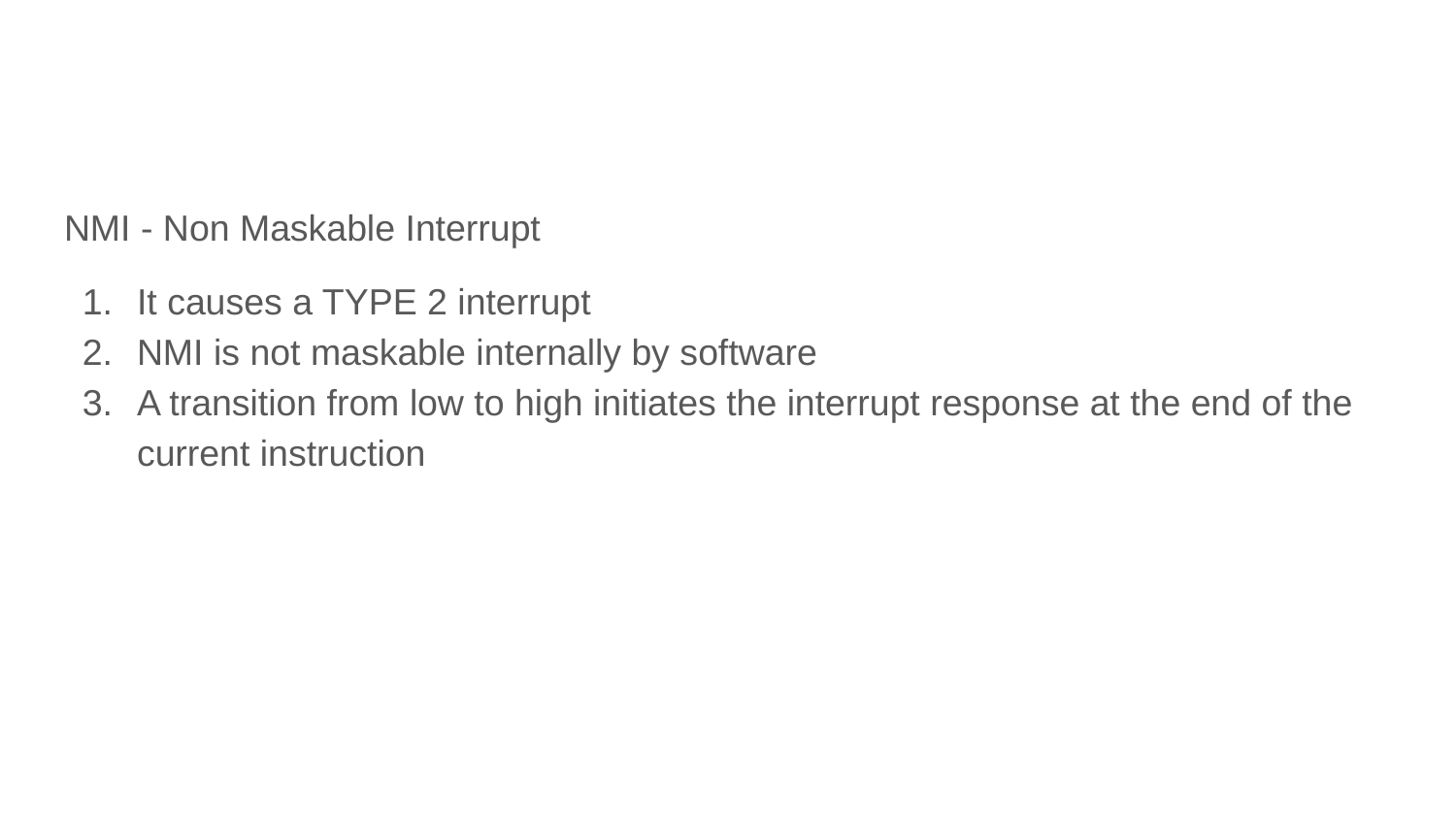

#
NMI - Non Maskable Interrupt
It causes a TYPE 2 interrupt
NMI is not maskable internally by software
A transition from low to high initiates the interrupt response at the end of the current instruction